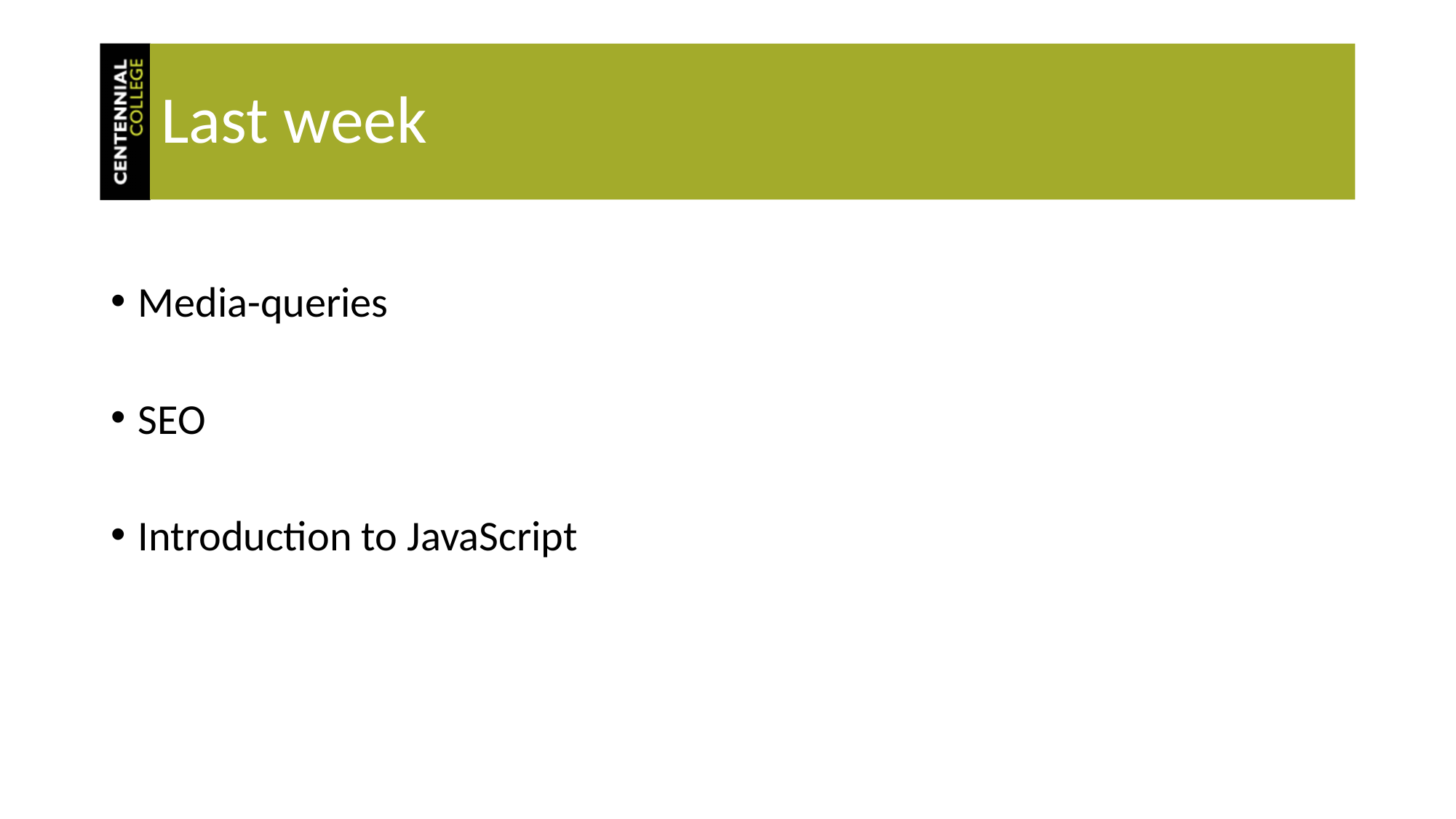

# Last week
Media-queries
SEO
Introduction to JavaScript